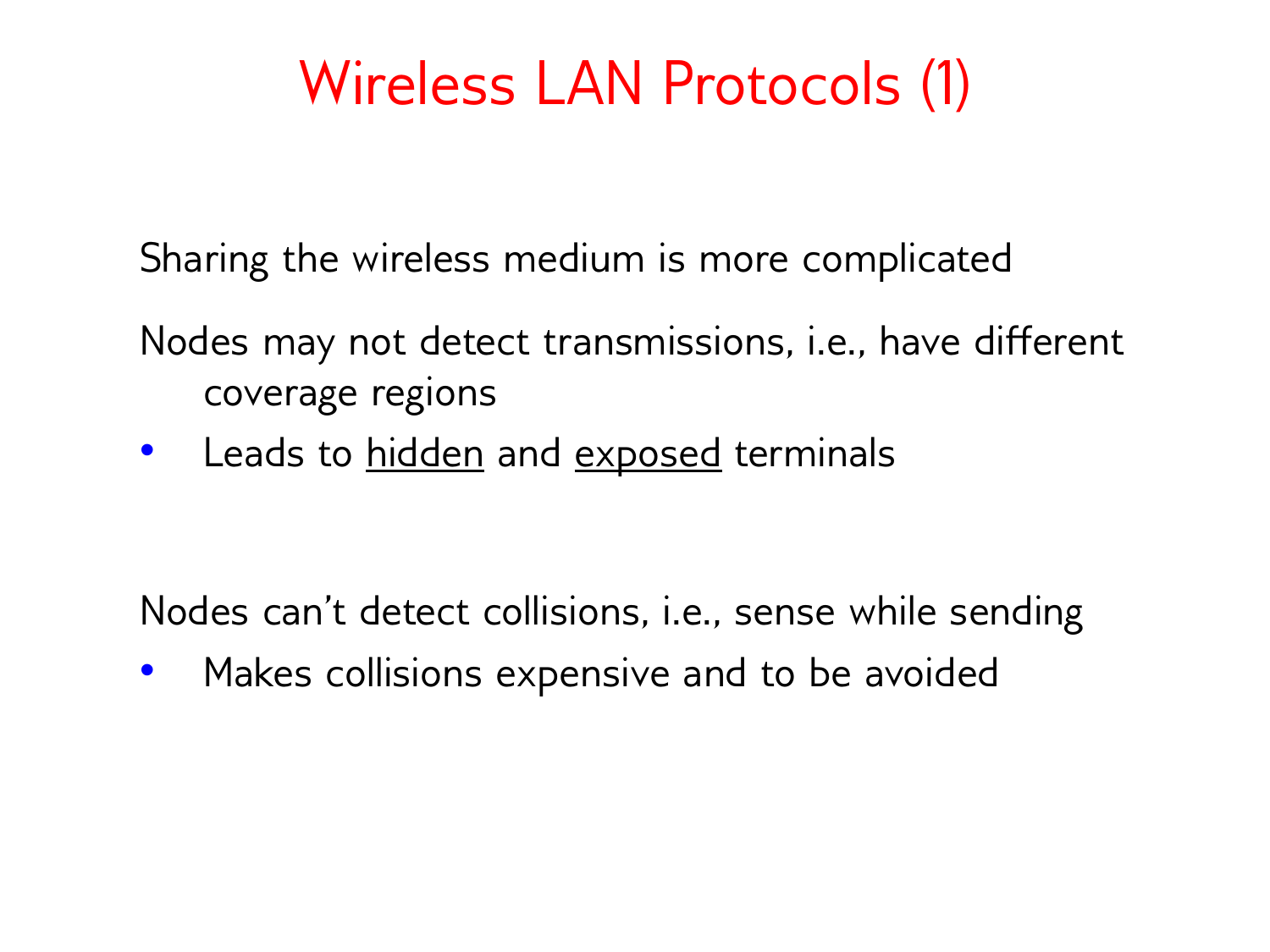

# Wireless LAN Protocols (1)
Sharing the wireless medium is more complicated
Nodes may not detect transmissions, i.e., have different coverage regions
Leads to hidden and exposed terminals

Nodes can’t detect collisions, i.e., sense while sending
Makes collisions expensive and to be avoided